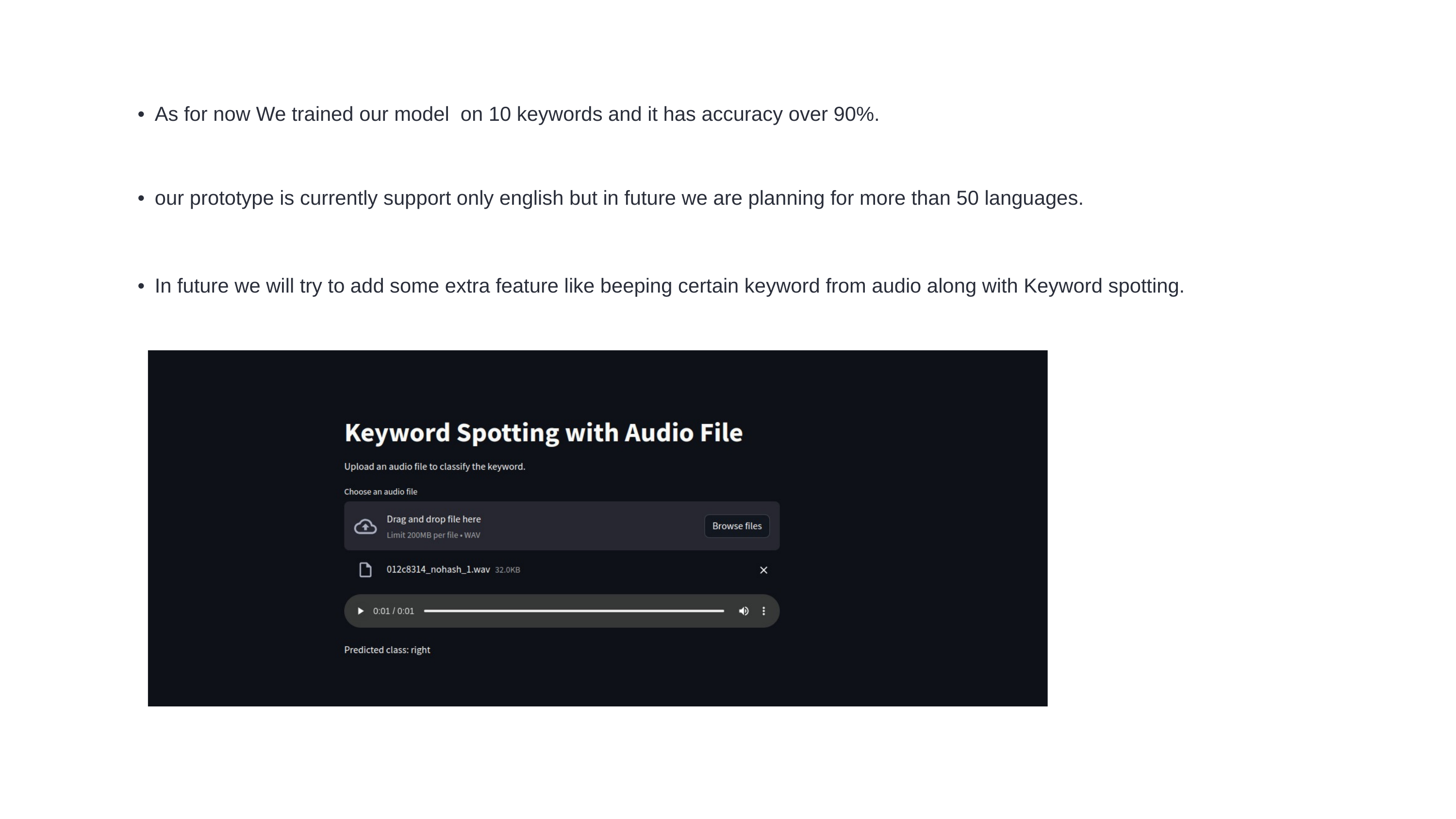

| As for now We trained our model on 10 keywords and it has accuracy over 90%. |
| --- |
| our prototype is currently support only english but in future we are planning for more than 50 languages. |
| --- |
| In future we will try to add some extra feature like beeping certain keyword from audio along with Keyword spotting. |
| --- |